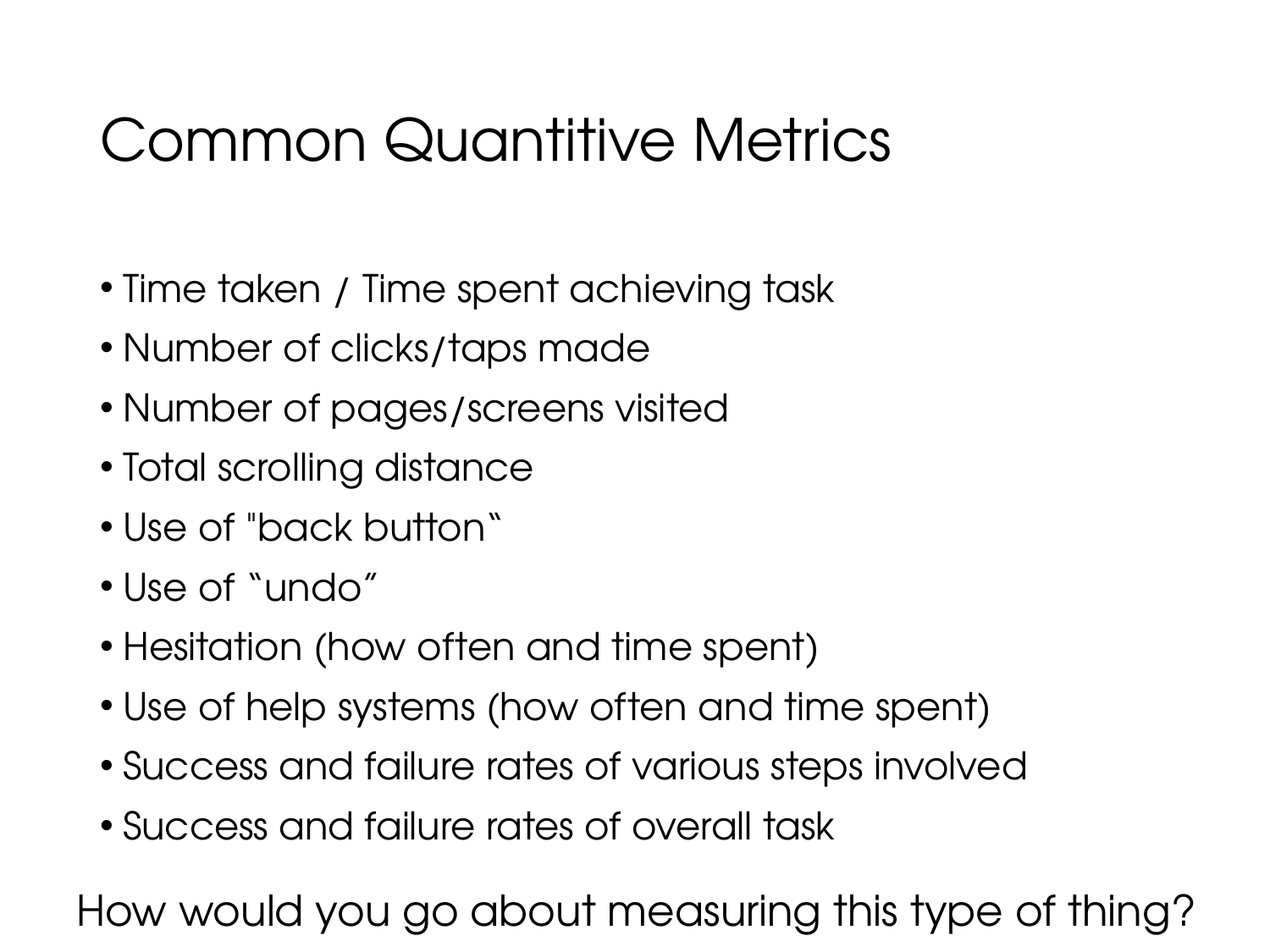

# Common Quantitive Metrics
Time taken / Time spent achieving task
Number of clicks/taps made
Number of pages/screens visited
Total scrolling distance
Use of "back button“
Use of “undo”
Hesitation (how often and time spent)
Use of help systems (how often and time spent)
Success and failure rates of various steps involved
Success and failure rates of overall task
How would you go about measuring this type of thing?